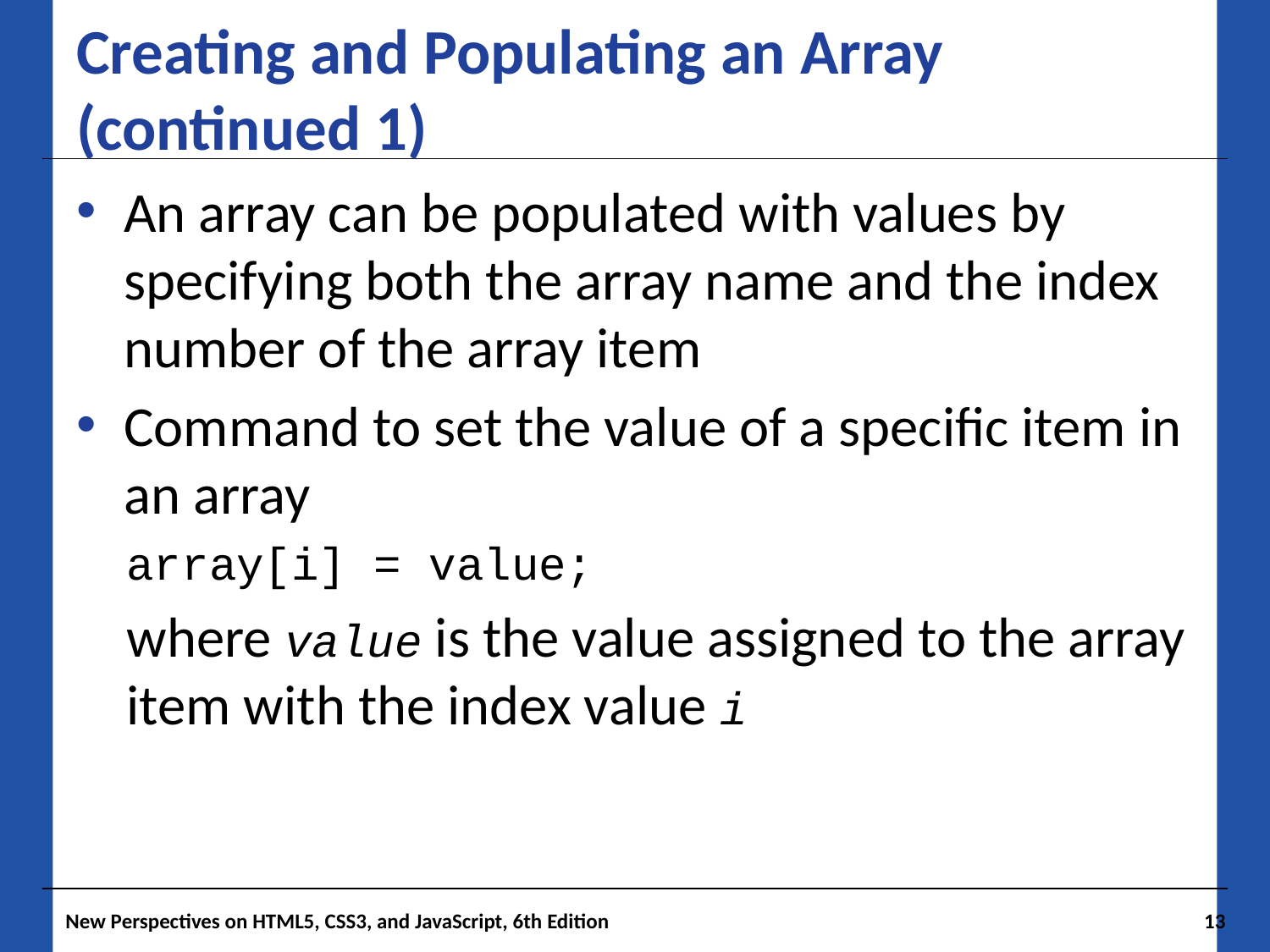

# Creating and Populating an Array (continued 1)
An array can be populated with values by specifying both the array name and the index number of the array item
Command to set the value of a specific item in an array
array[i] = value;
where value is the value assigned to the array item with the index value i

New Perspectives on HTML5, CSS3, and JavaScript, 6th Edition
13